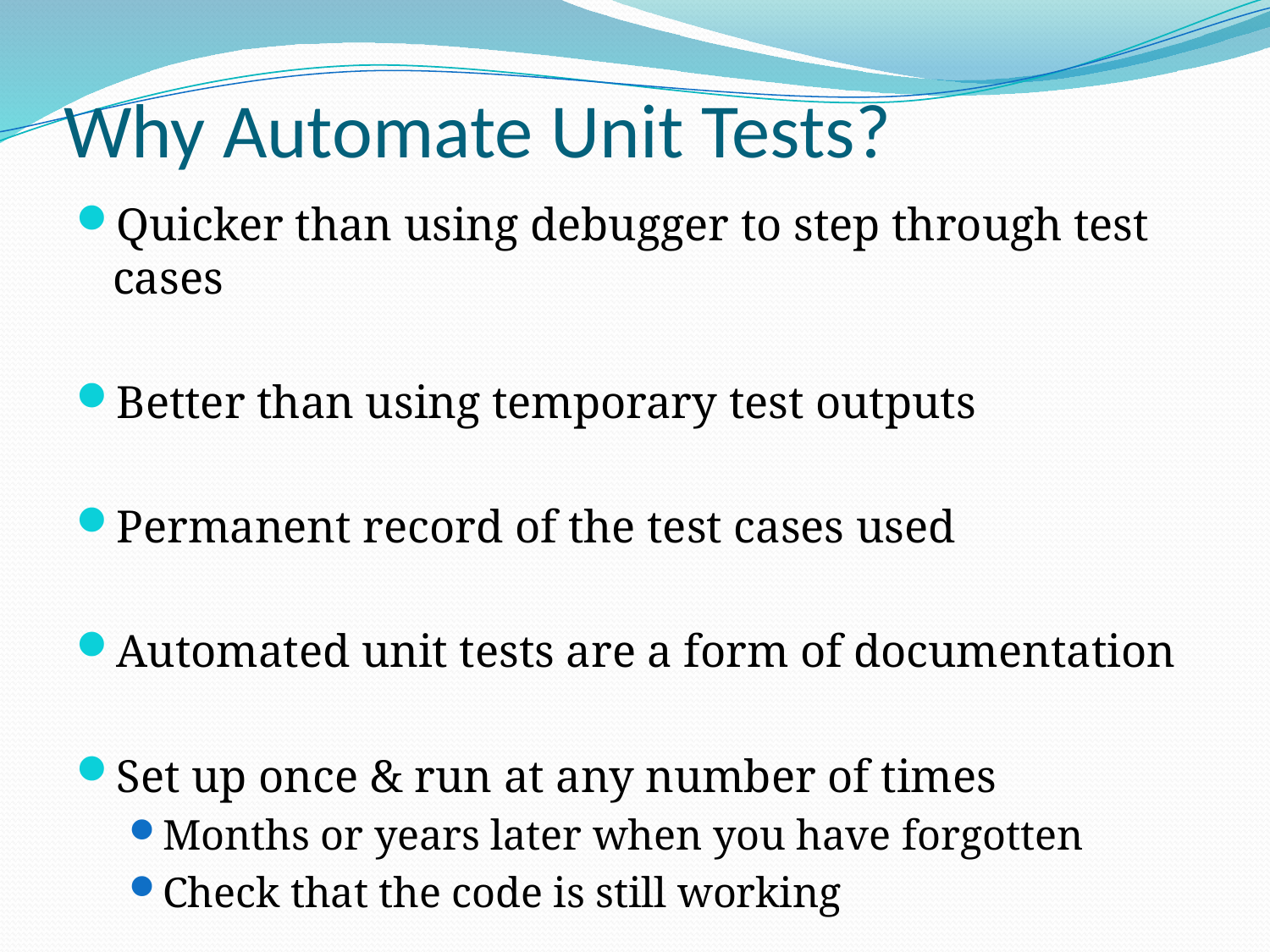

# Why Automate Unit Tests?
Quicker than using debugger to step through test cases

Better than using temporary test outputs

Permanent record of the test cases used

Automated unit tests are a form of documentation

Set up once & run at any number of times
Months or years later when you have forgotten
Check that the code is still working